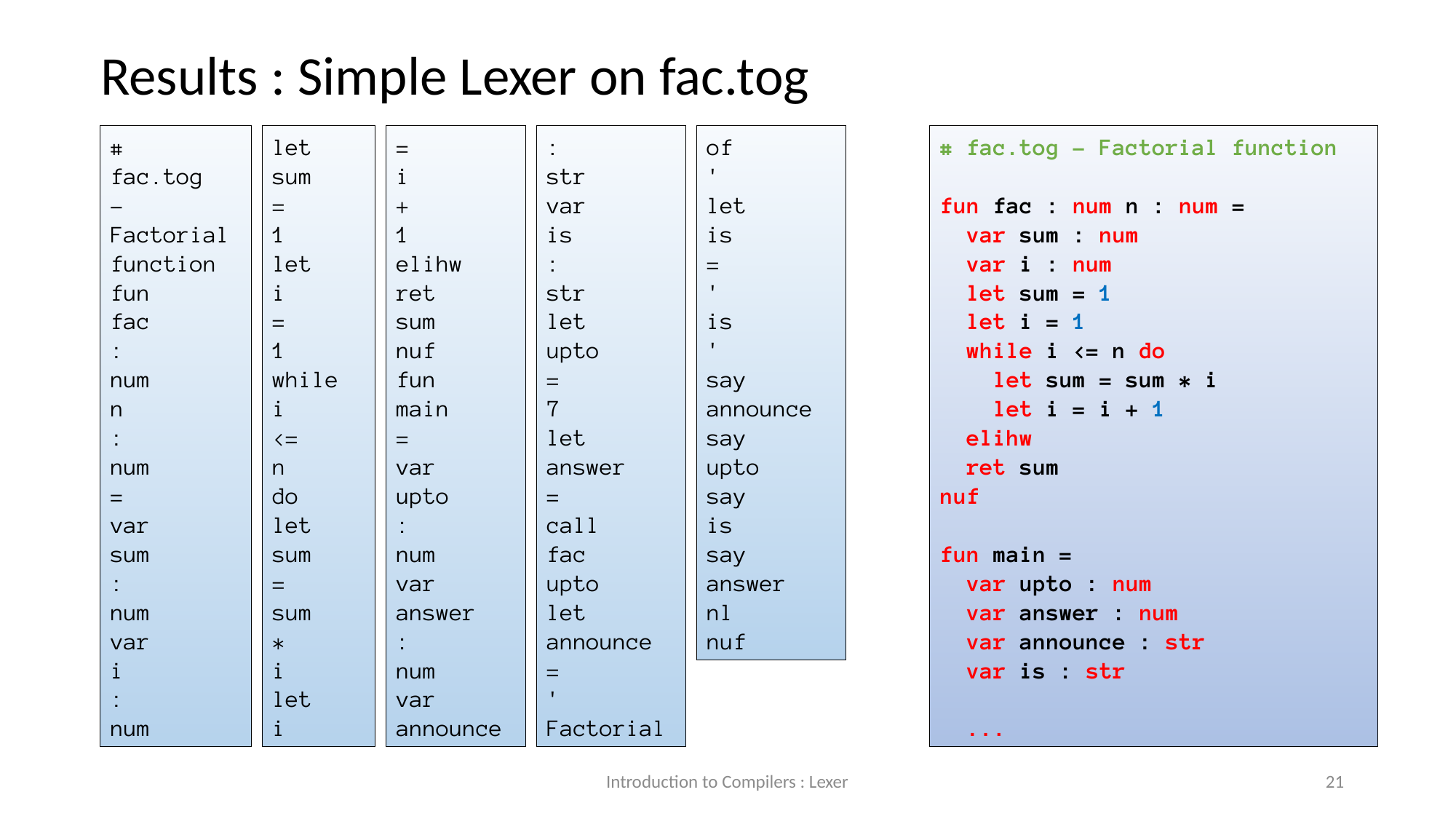

Results : Simple Lexer on fac.tog
# fac.tog - Factorial function

fun fac : num n : num =
  var sum : num
  var i : num
  let sum = 1
  let i = 1
  while i <= n do
    let sum = sum * i
    let i = i + 1
  elihw
  ret sum
nuf

fun main =
  var upto : num
  var answer : num
  var announce : str
  var is : str

  ...
let
sum
=
1
let
i
=
1
while
i
<=
n
do
let
sum
=
sum
*
i
let
i
=
i
+
1
elihw
ret
sum
nuf
fun
main
=
var
upto
:
num
var
answer
:
num
var
announce
:
str
var
is
:
str
let
upto
=
7
let
answer
=
call
fac
upto
let
announce
=
'
Factorial
of
'
let
is
=
'
is
'
say
announce
say
upto
say
is
say
answer
nl
nuf
#
fac.tog
-
Factorial
function
fun
fac
:
num
n
:
num
=
var
sum
:
num
var
i
:
num
Introduction to Compilers : Lexer
21